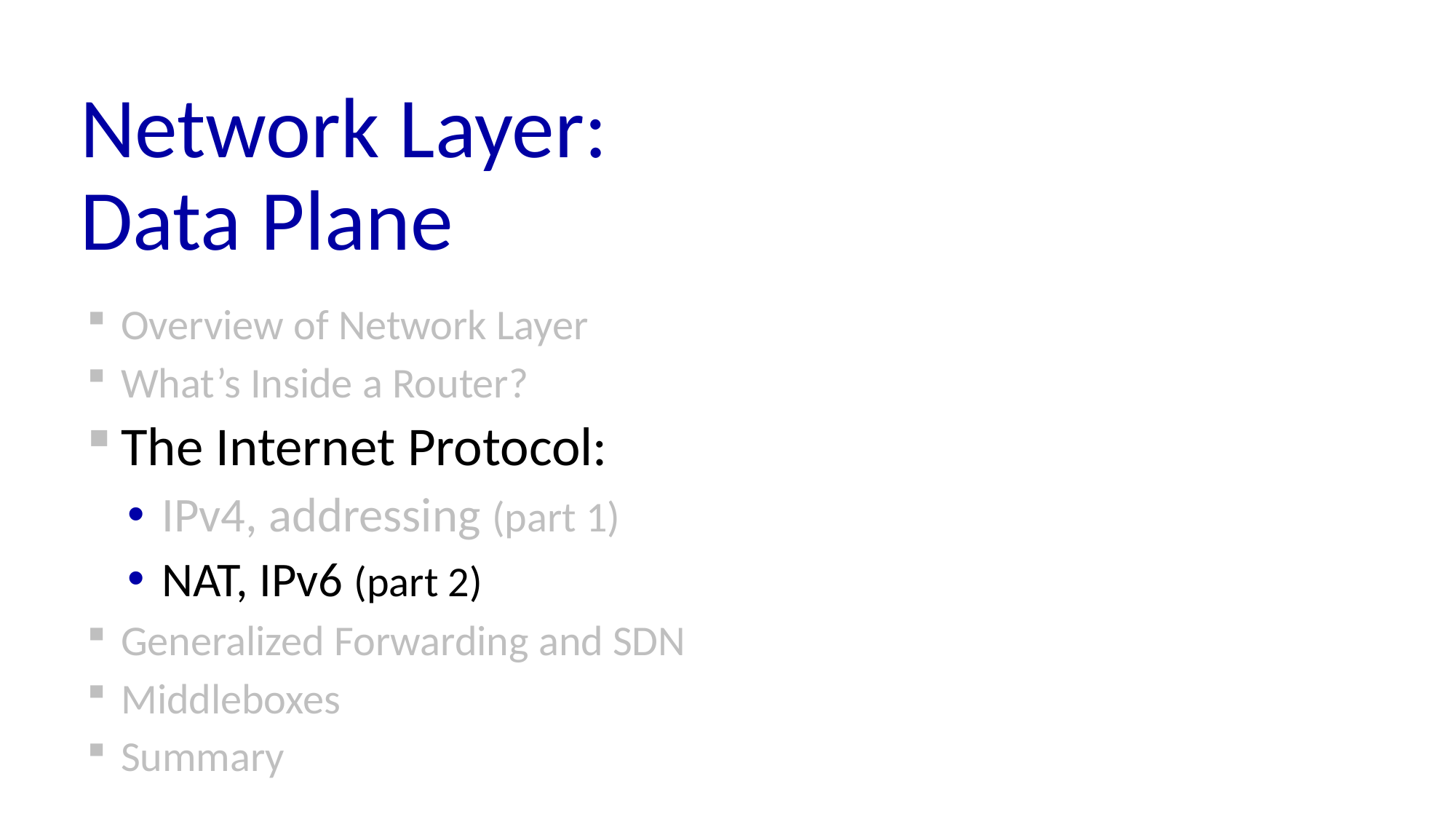

# Network Layer: Data Plane
Overview of Network Layer
What’s Inside a Router?
The Internet Protocol:
IPv4, addressing (part 1)
NAT, IPv6 (part 2)
Generalized Forwarding and SDN
Middleboxes
Summary